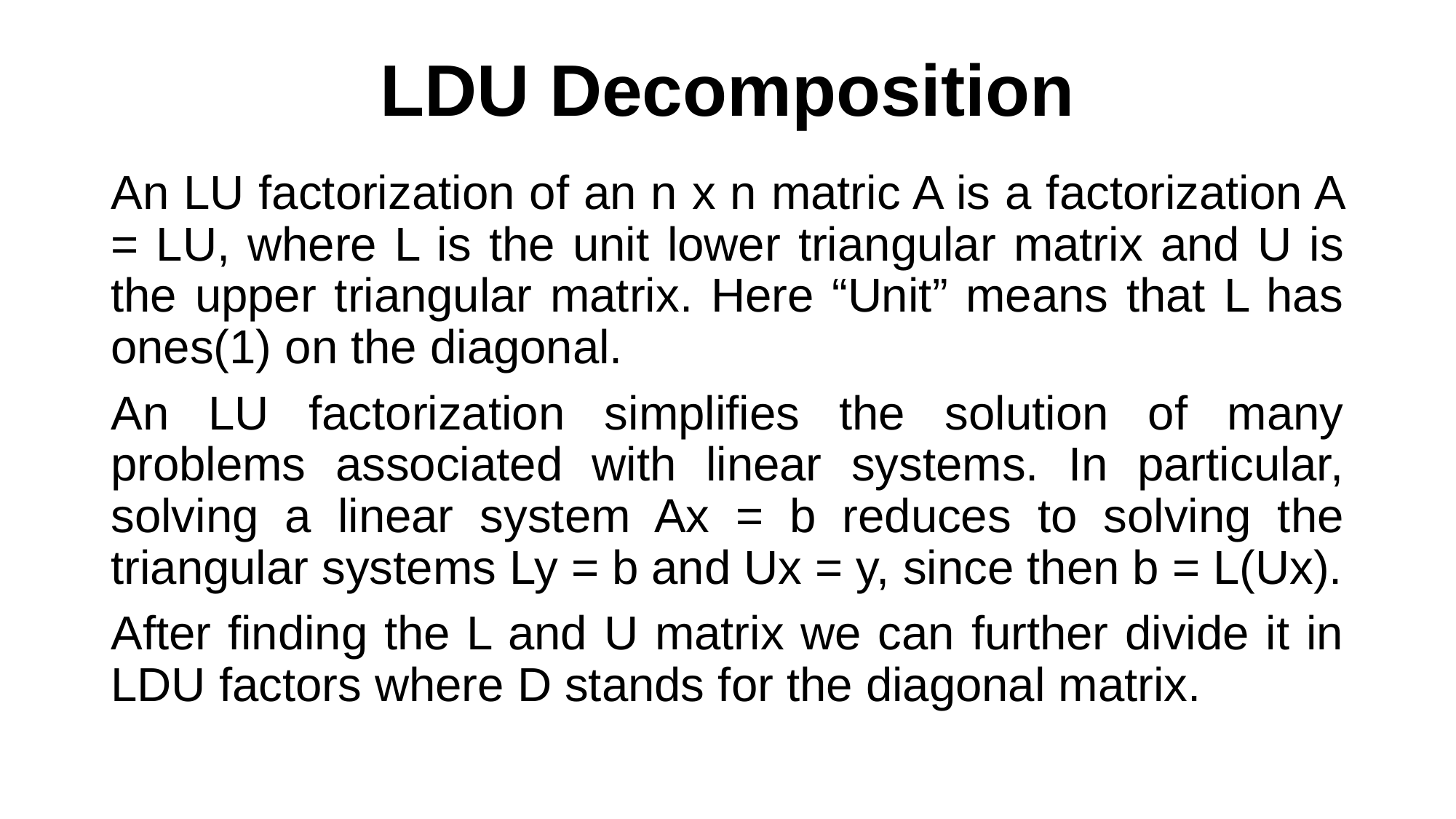

# LDU Decomposition
An LU factorization of an n x n matric A is a factorization A = LU, where L is the unit lower triangular matrix and U is the upper triangular matrix. Here “Unit” means that L has ones(1) on the diagonal.
An LU factorization simplifies the solution of many problems associated with linear systems. In particular, solving a linear system Ax = b reduces to solving the triangular systems Ly = b and Ux = y, since then b = L(Ux).
After finding the L and U matrix we can further divide it in LDU factors where D stands for the diagonal matrix.